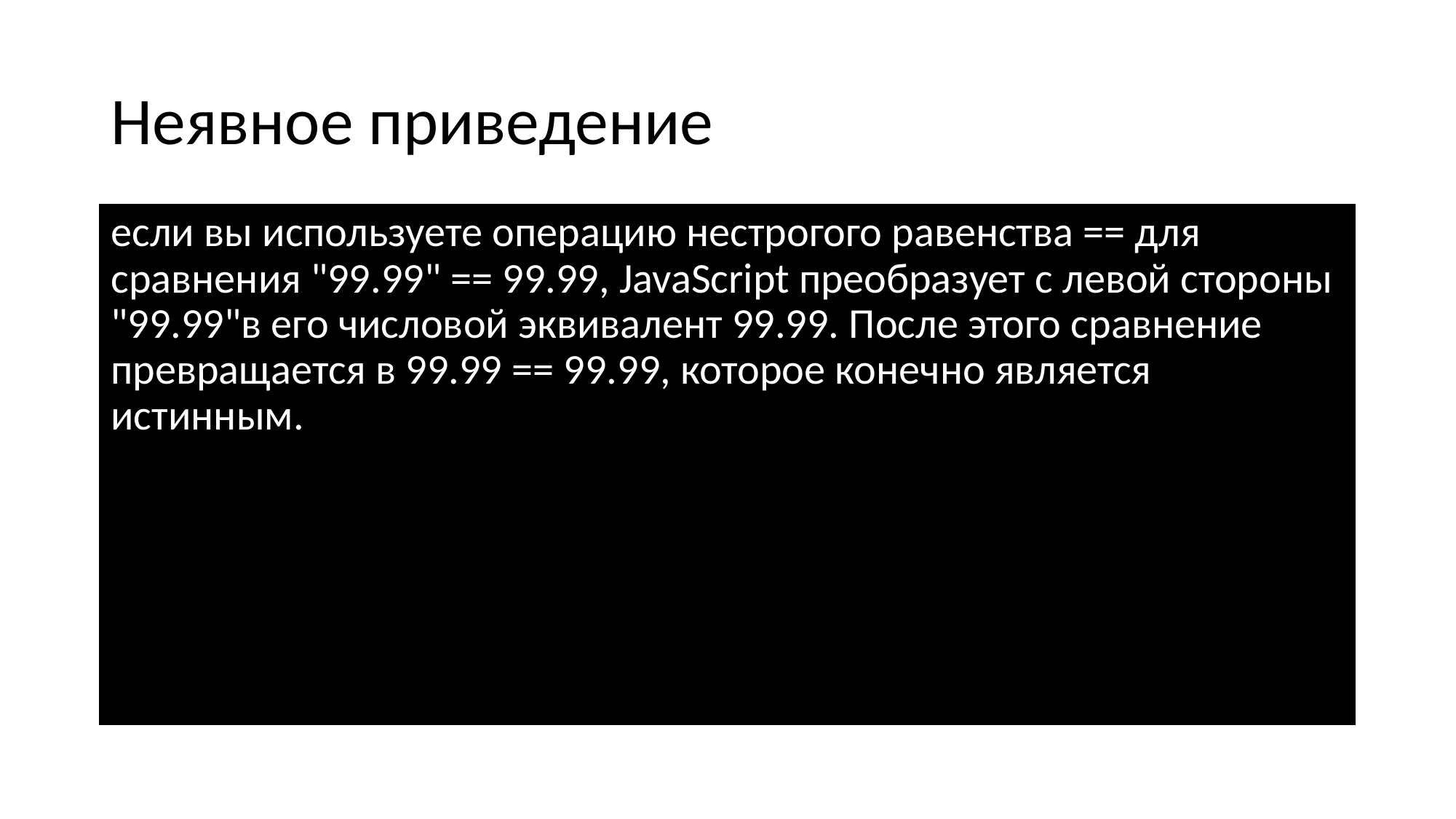

# Неявное приведение
если вы используете операцию нестрогого равенства == для сравнения "99.99" == 99.99, JavaScript преобразует с левой стороны "99.99"в его числовой эквивалент 99.99. После этого сравнение превращается в 99.99 == 99.99, которое конечно является истинным.